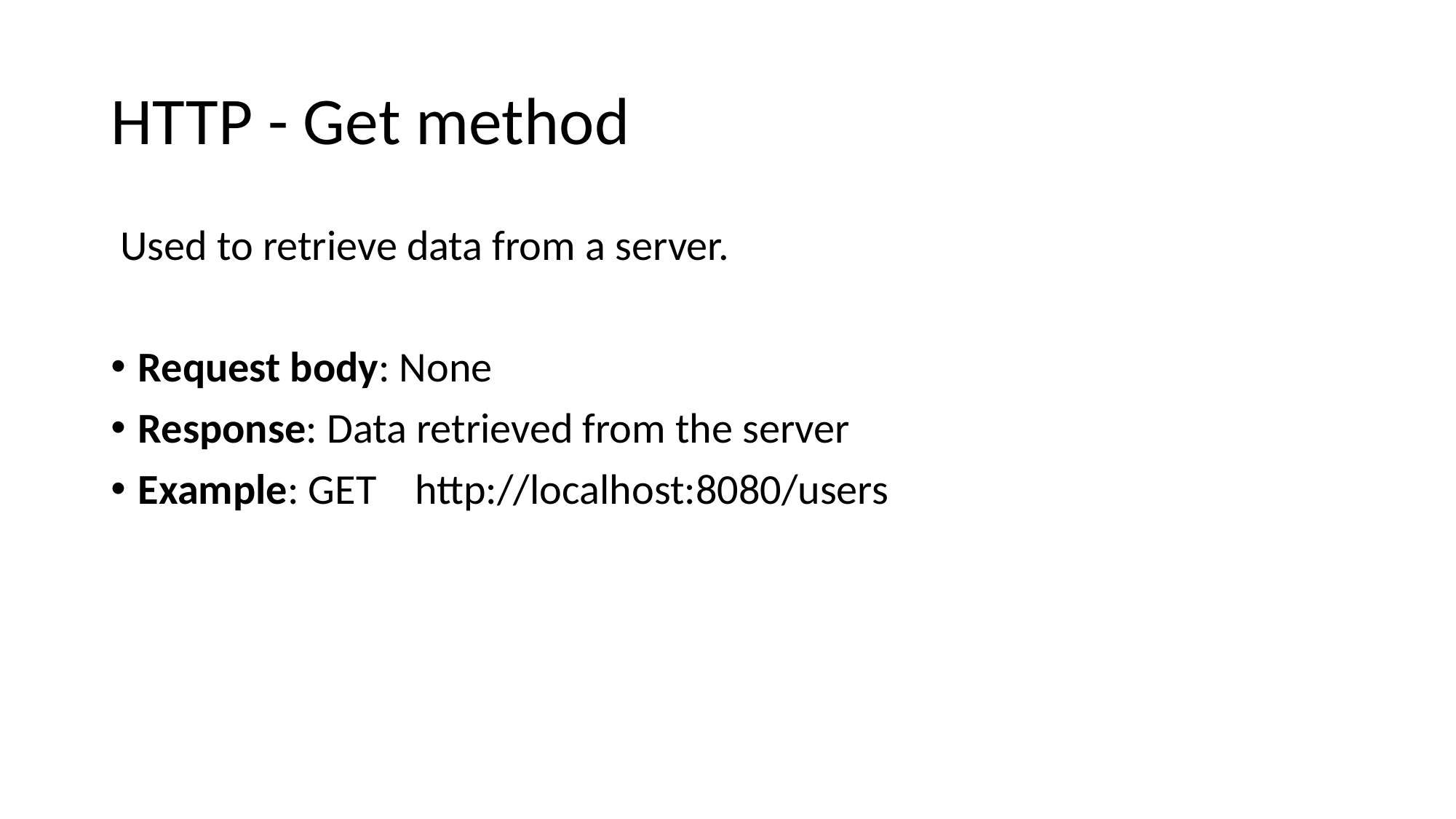

# HTTP - Get method
 Used to retrieve data from a server.

Request body: None
Response: Data retrieved from the server
Example: GET    http://localhost:8080/users